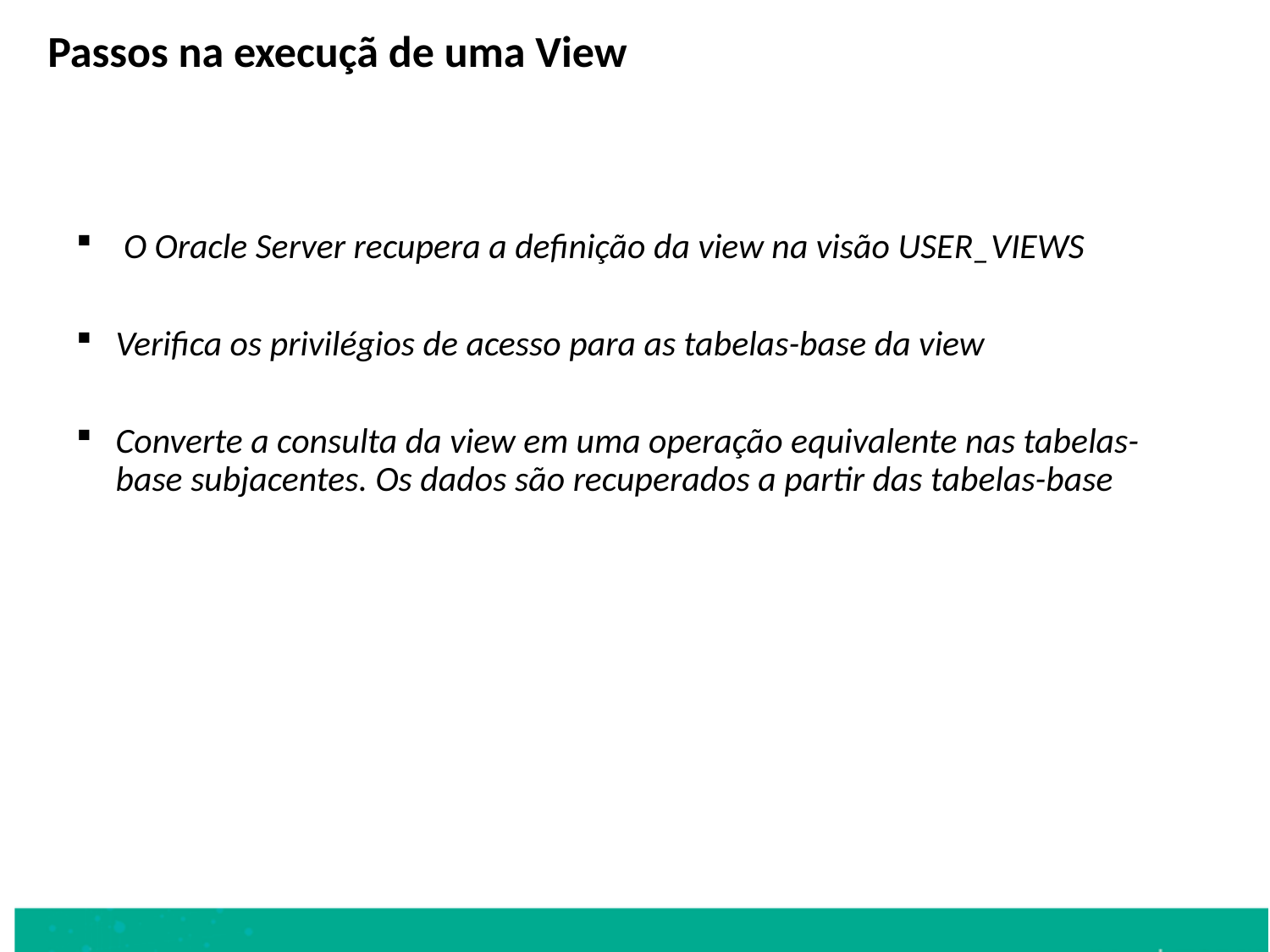

Passos na execuçã de uma View
 O Oracle Server recupera a definição da view na visão USER_VIEWS

Verifica os privilégios de acesso para as tabelas-base da view

Converte a consulta da view em uma operação equivalente nas tabelas-base subjacentes. Os dados são recuperados a partir das tabelas-base